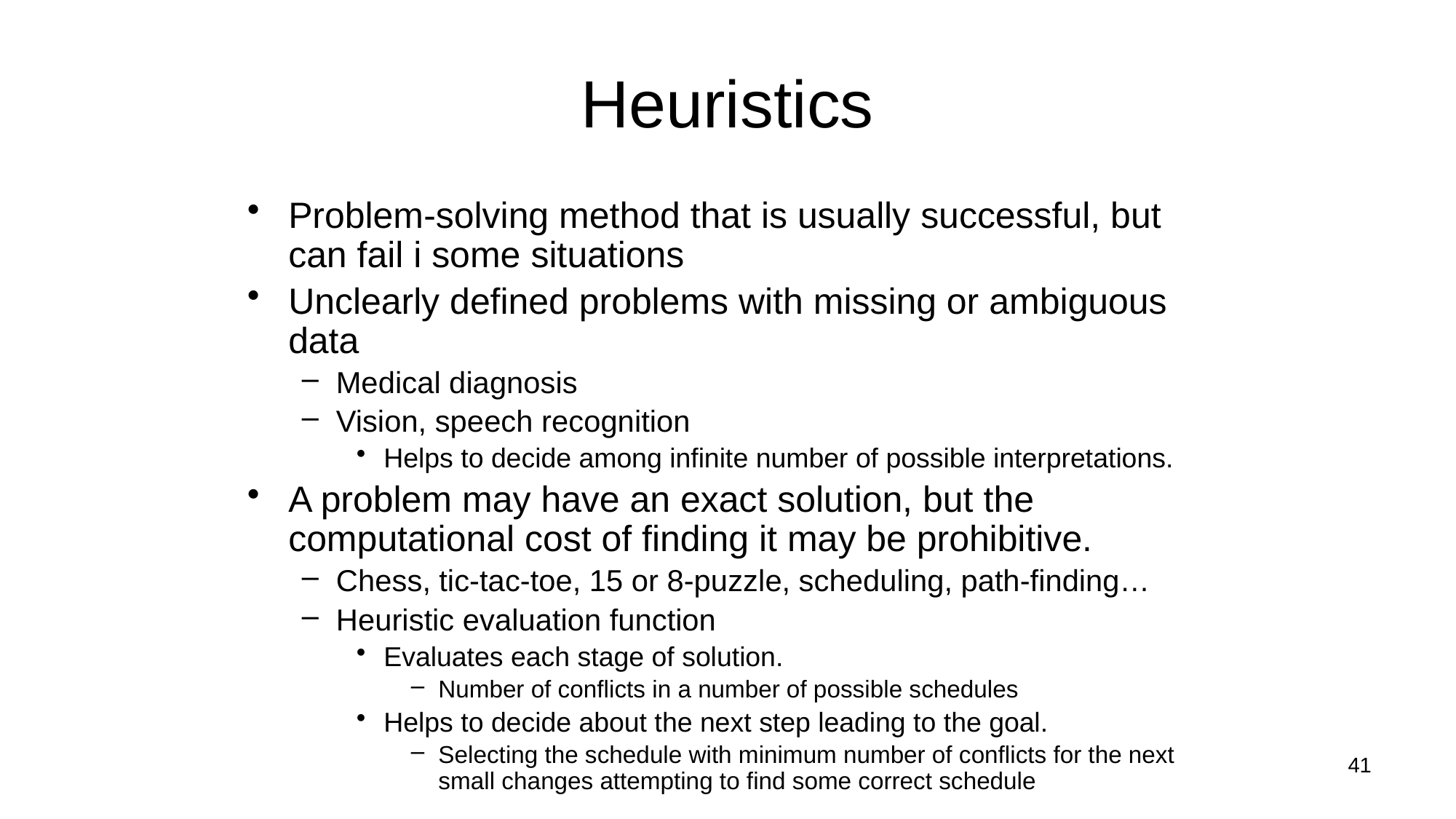

# Heuristics
Problem-solving method that is usually successful, but can fail i some situations
Unclearly defined problems with missing or ambiguous data
Medical diagnosis
Vision, speech recognition
Helps to decide among infinite number of possible interpretations.
A problem may have an exact solution, but the computational cost of finding it may be prohibitive.
Chess, tic-tac-toe, 15 or 8-puzzle, scheduling, path-finding…
Heuristic evaluation function
Evaluates each stage of solution.
Number of conflicts in a number of possible schedules
Helps to decide about the next step leading to the goal.
Selecting the schedule with minimum number of conflicts for the next small changes attempting to find some correct schedule
41